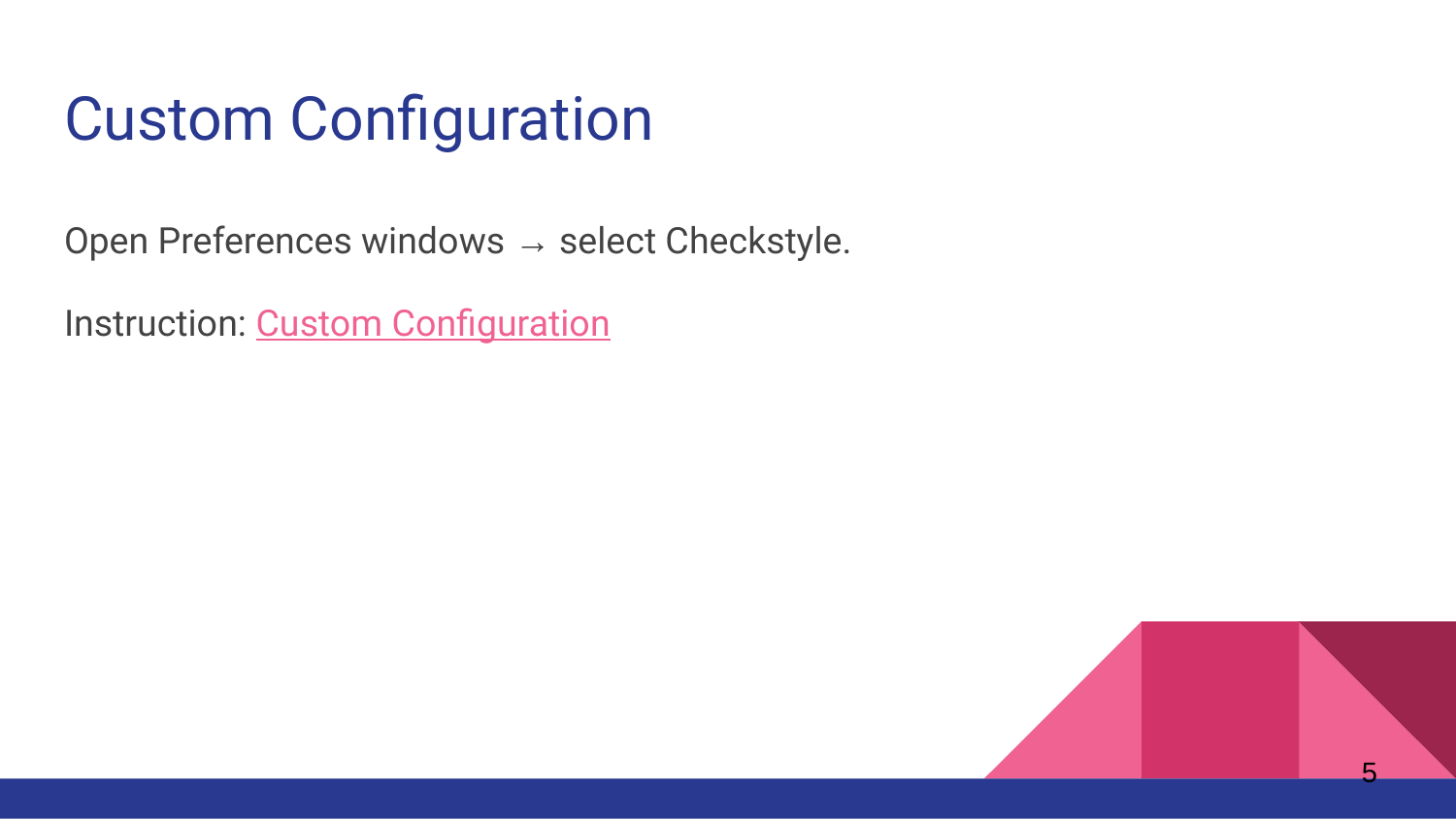

# Custom Configuration
Open Preferences windows → select Checkstyle.
Instruction: Custom Configuration
5